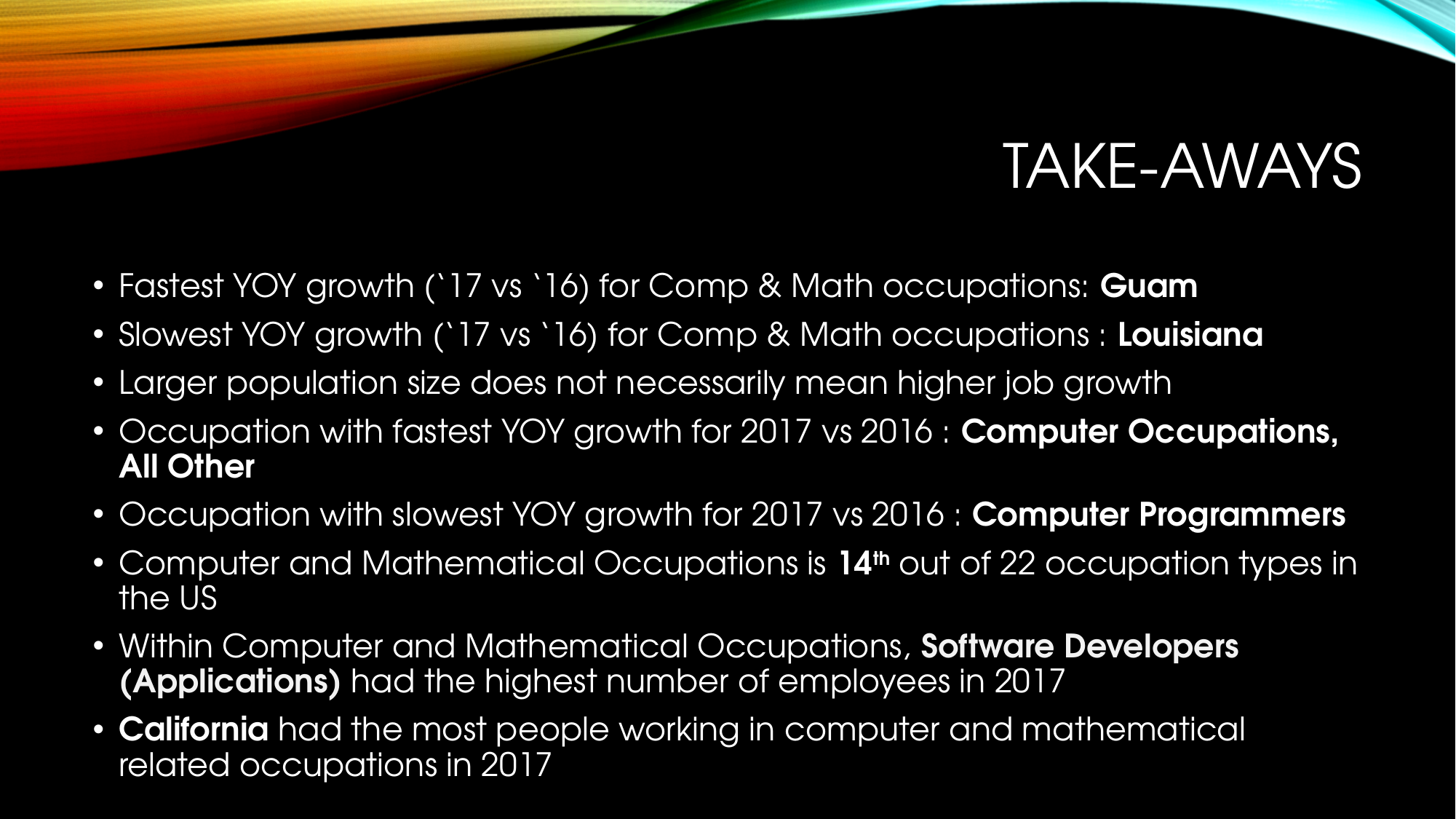

# TAKE-AWAYS
Fastest YOY growth (‘17 vs ‘16) for Comp & Math occupations: Guam
Slowest YOY growth (‘17 vs ‘16) for Comp & Math occupations : Louisiana
Larger population size does not necessarily mean higher job growth
Occupation with fastest YOY growth for 2017 vs 2016 : Computer Occupations, All Other
Occupation with slowest YOY growth for 2017 vs 2016 : Computer Programmers
Computer and Mathematical Occupations is 14th out of 22 occupation types in the US
Within Computer and Mathematical Occupations, Software Developers (Applications) had the highest number of employees in 2017
California had the most people working in computer and mathematical related occupations in 2017